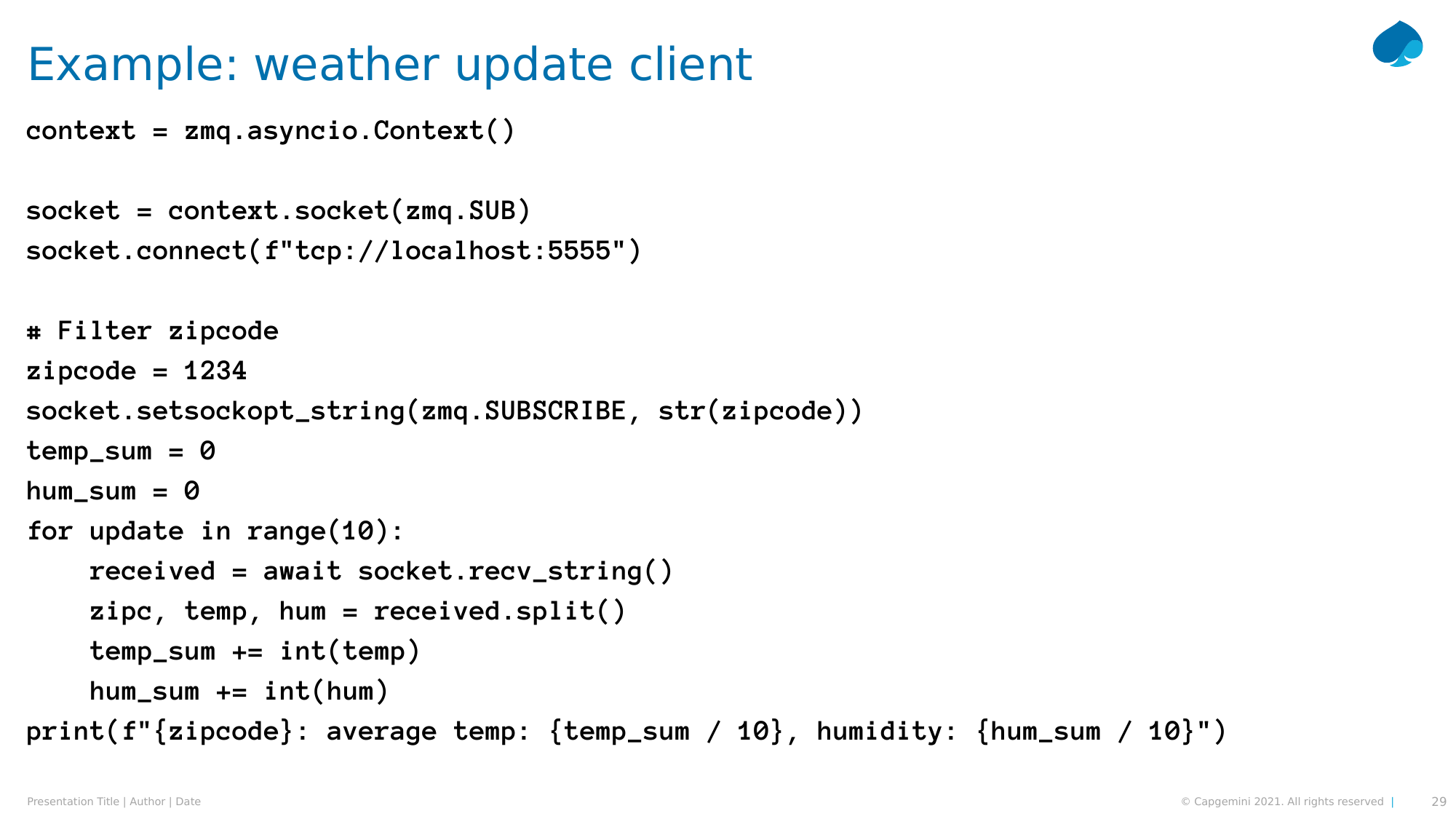

# Example: weather update client
context = zmq.asyncio.Context()

socket = context.socket(zmq.SUB)
socket.connect(f"tcp://localhost:5555")

# Filter zipcode
zipcode = 1234
socket.setsockopt_string(zmq.SUBSCRIBE, str(zipcode))
temp_sum = 0
hum_sum = 0
for update in range(10):
    received = await socket.recv_string()
    zipc, temp, hum = received.split()
    temp_sum += int(temp)
    hum_sum += int(hum)
print(f"{zipcode}: average temp: {temp_sum / 10}, humidity: {hum_sum / 10}")